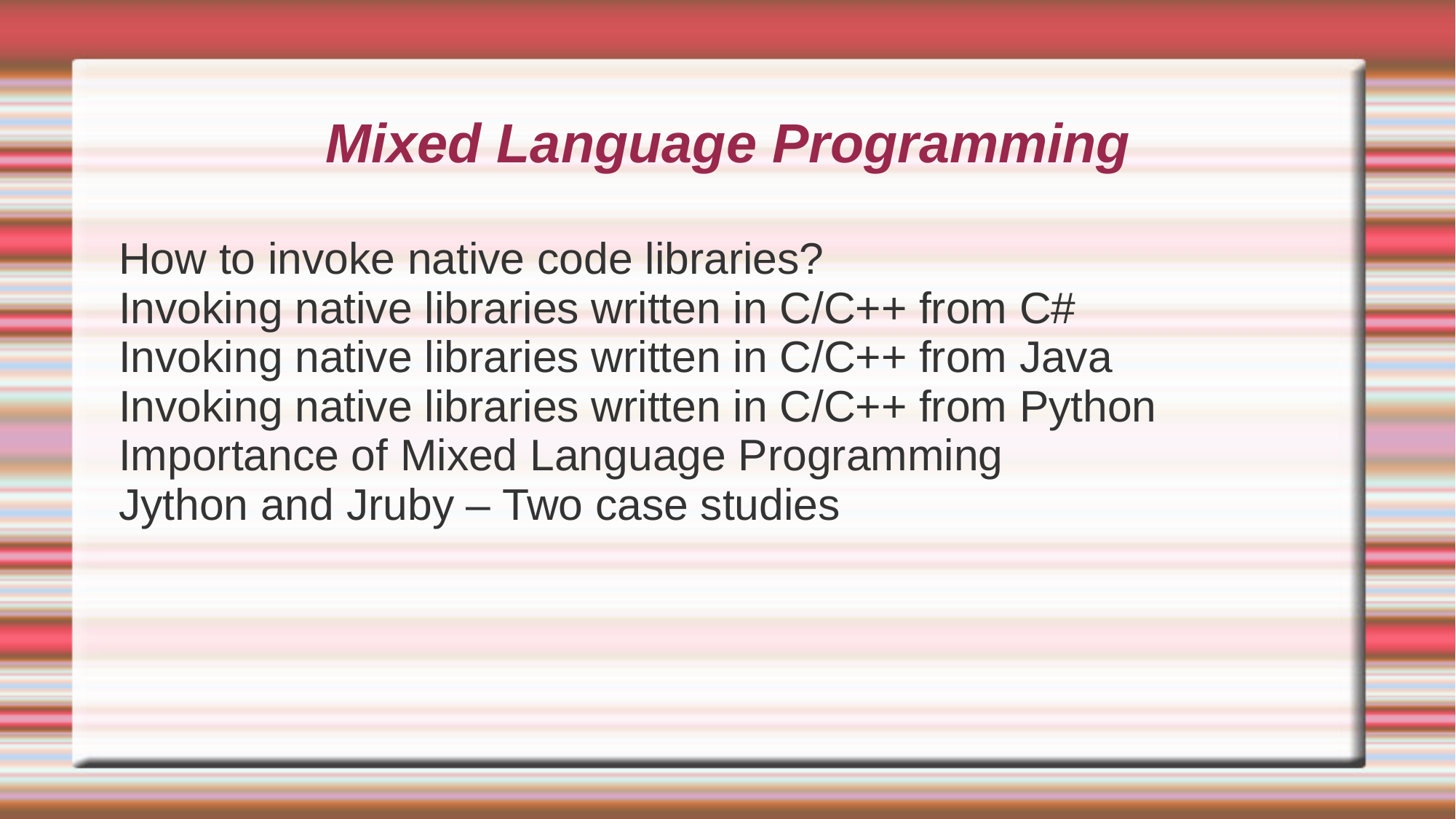

# Mixed Language Programming
How to invoke native code libraries?
Invoking native libraries written in C/C++ from C#
Invoking native libraries written in C/C++ from Java
Invoking native libraries written in C/C++ from Python
Importance of Mixed Language Programming
Jython and Jruby – Two case studies